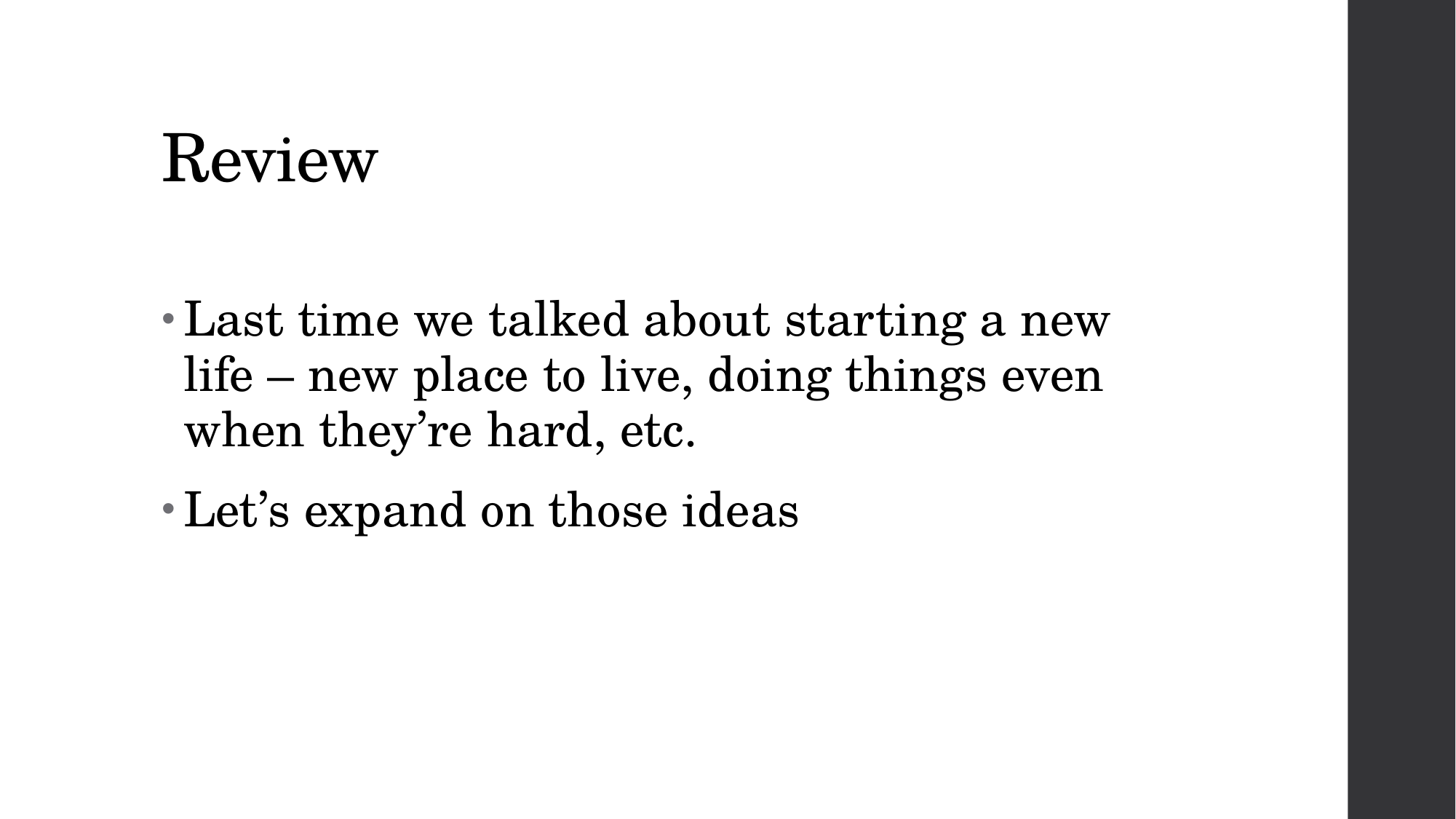

# Review

Last time we talked about starting a new life – new place to live, doing things even when they’re hard, etc.
Let’s expand on those ideas